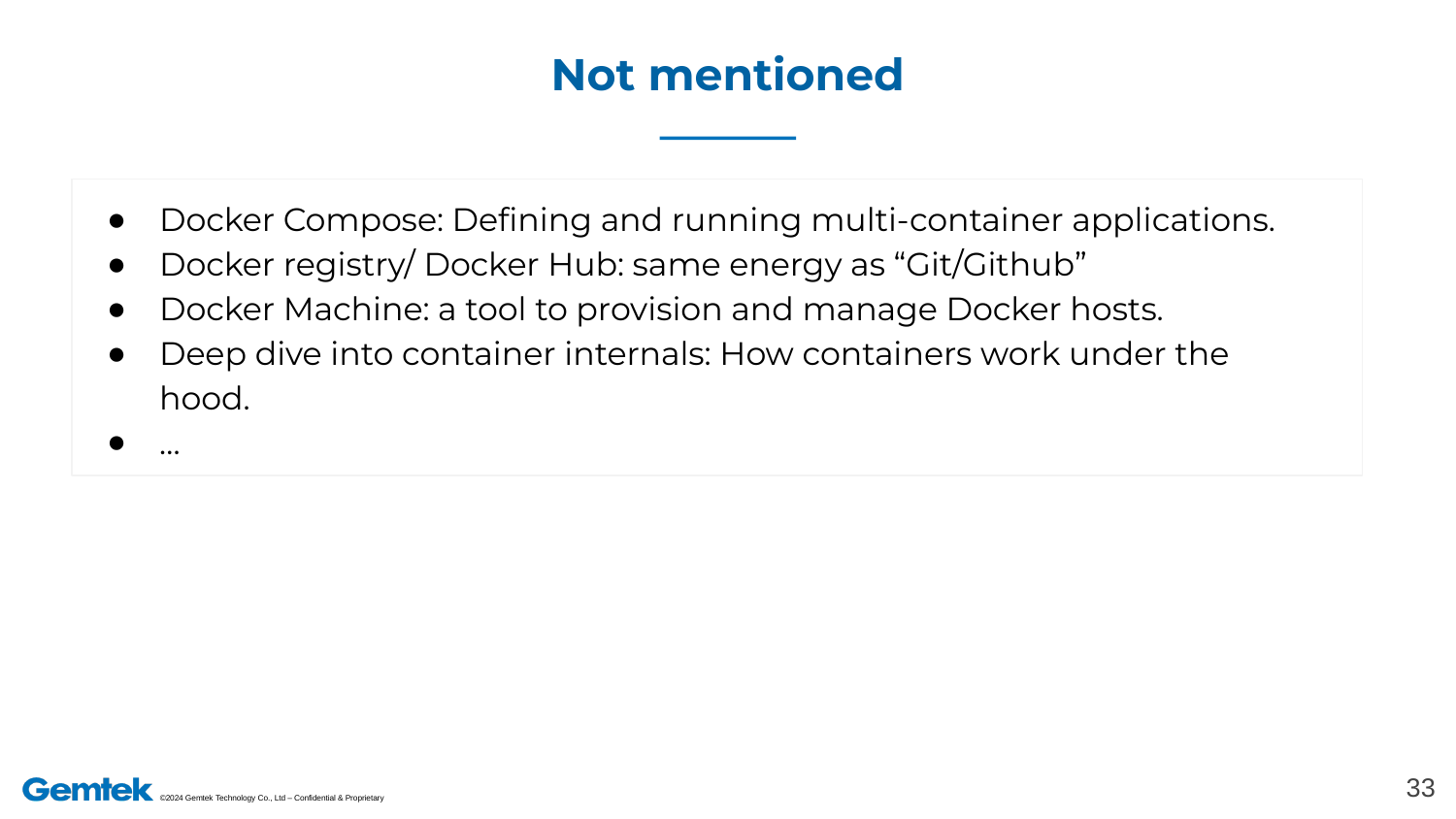

# Not mentioned
Docker Compose: Defining and running multi-container applications.
Docker registry/ Docker Hub: same energy as “Git/Github”
Docker Machine: a tool to provision and manage Docker hosts.
Deep dive into container internals: How containers work under the hood.
…
33